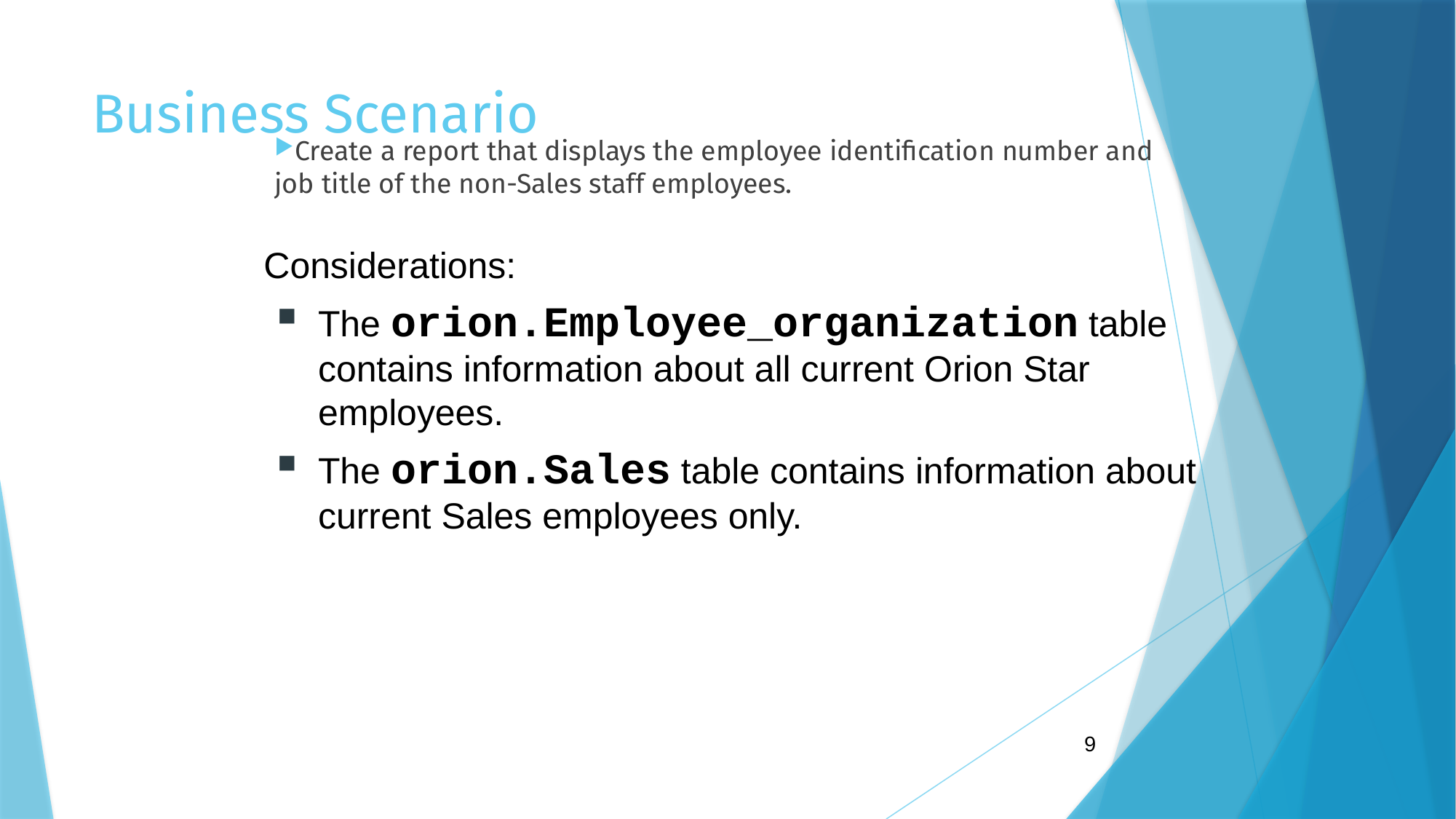

# Business Scenario
Create a report that displays the employee identification number and job title of the non-Sales staff employees.
Considerations:
The orion.Employee_organization table contains information about all current Orion Star employees.
The orion.Sales table contains information about current Sales employees only.
9